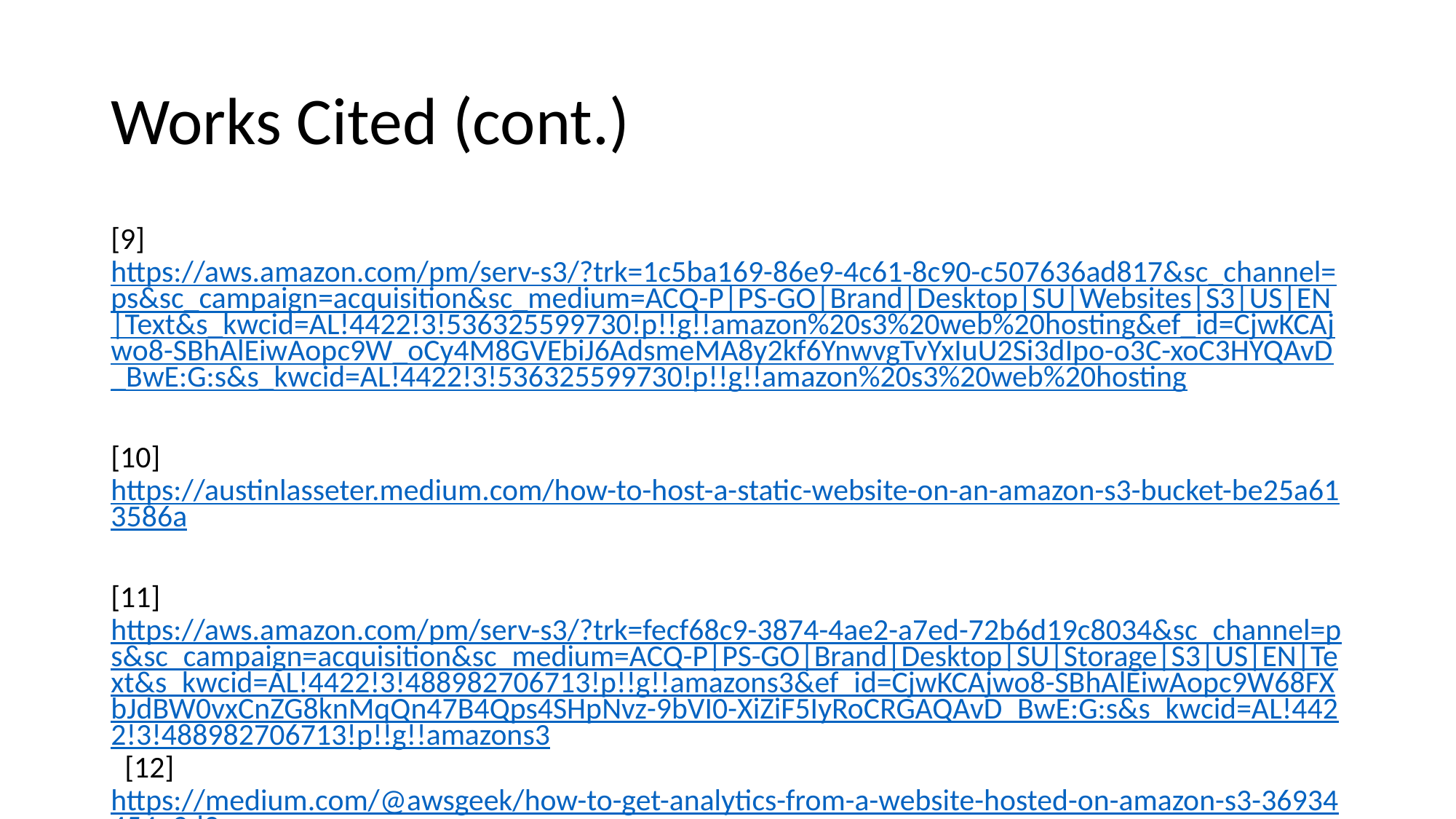

# Works Cited (cont.)
[9] https://aws.amazon.com/pm/serv-s3/?trk=1c5ba169-86e9-4c61-8c90-c507636ad817&sc_channel=ps&sc_campaign=acquisition&sc_medium=ACQ-P|PS-GO|Brand|Desktop|SU|Websites|S3|US|EN|Text&s_kwcid=AL!4422!3!536325599730!p!!g!!amazon%20s3%20web%20hosting&ef_id=CjwKCAjwo8-SBhAlEiwAopc9W_oCy4M8GVEbiJ6AdsmeMA8y2kf6YnwvgTvYxIuU2Si3dIpo-o3C-xoC3HYQAvD_BwE:G:s&s_kwcid=AL!4422!3!536325599730!p!!g!!amazon%20s3%20web%20hosting
[10] https://austinlasseter.medium.com/how-to-host-a-static-website-on-an-amazon-s3-bucket-be25a613586a
[11] https://aws.amazon.com/pm/serv-s3/?trk=fecf68c9-3874-4ae2-a7ed-72b6d19c8034&sc_channel=ps&sc_campaign=acquisition&sc_medium=ACQ-P|PS-GO|Brand|Desktop|SU|Storage|S3|US|EN|Text&s_kwcid=AL!4422!3!488982706713!p!!g!!amazons3&ef_id=CjwKCAjwo8-SBhAlEiwAopc9W68FXbJdBW0vxCnZG8knMqQn47B4Qps4SHpNvz-9bVI0-XiZiF5IyRoCRGAQAvD_BwE:G:s&s_kwcid=AL!4422!3!488982706713!p!!g!!amazons3  [12] https://medium.com/@awsgeek/how-to-get-analytics-from-a-website-hosted-on-amazon-s3-36934454e9d3